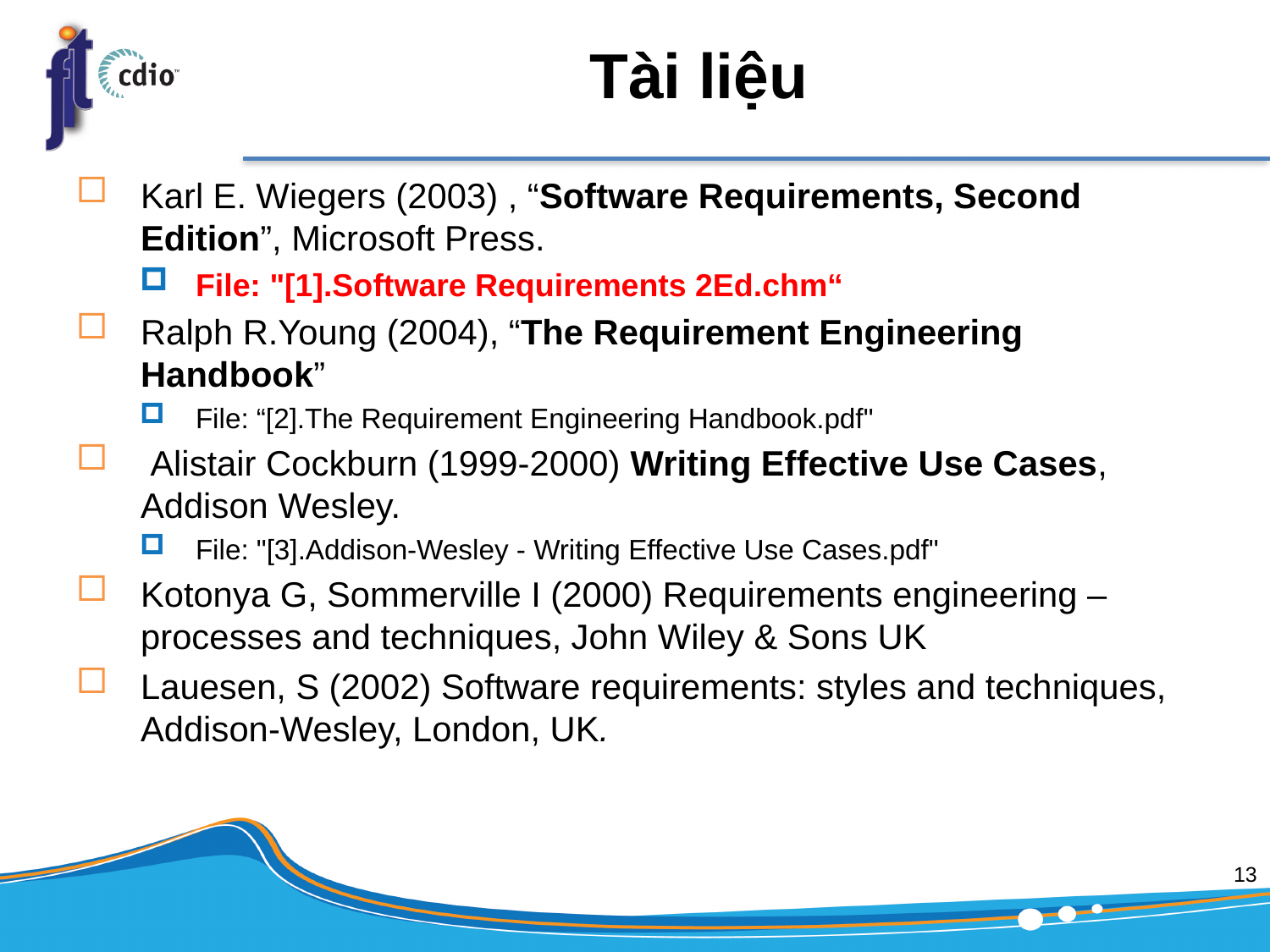

# Tài liệu
Karl E. Wiegers (2003) , “Software Requirements, Second Edition”, Microsoft Press.
File: "[1].Software Requirements 2Ed.chm“
Ralph R.Young (2004), “The Requirement Engineering Handbook”
File: “[2].The Requirement Engineering Handbook.pdf"
 Alistair Cockburn (1999-2000) Writing Effective Use Cases, Addison Wesley.
File: "[3].Addison-Wesley - Writing Effective Use Cases.pdf"
Kotonya G, Sommerville I (2000) Requirements engineering – processes and techniques, John Wiley & Sons UK
Lauesen, S (2002) Software requirements: styles and techniques, Addison-Wesley, London, UK.

13